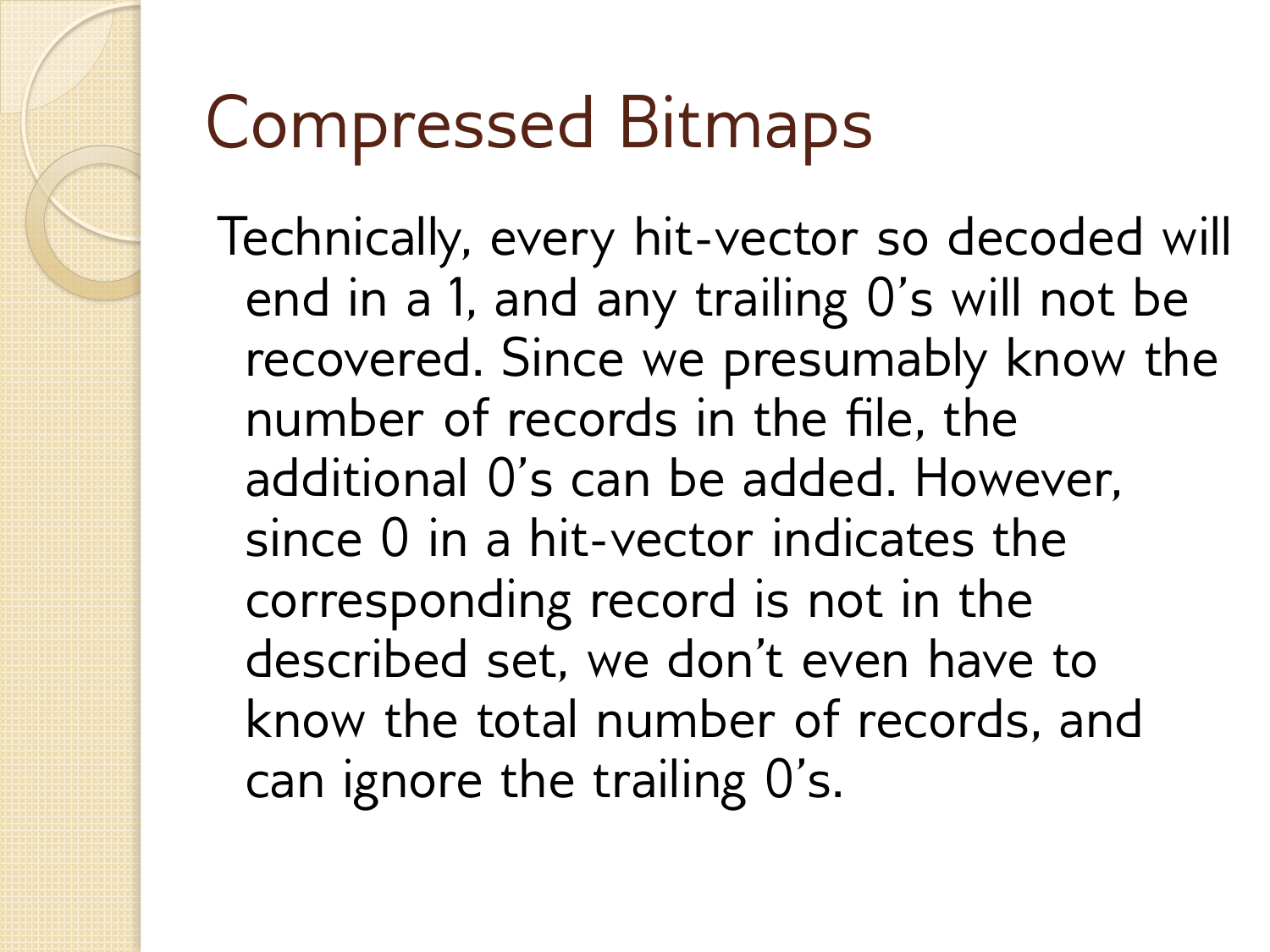

# Compressed Bitmaps
Technically, every hit-vector so decoded will end in a 1, and any trailing 0’s will not be recovered. Since we presumably know the number of records in the file, the additional 0’s can be added. However, since 0 in a hit-vector indicates the corresponding record is not in the described set, we don’t even have to know the total number of records, and can ignore the trailing 0’s.